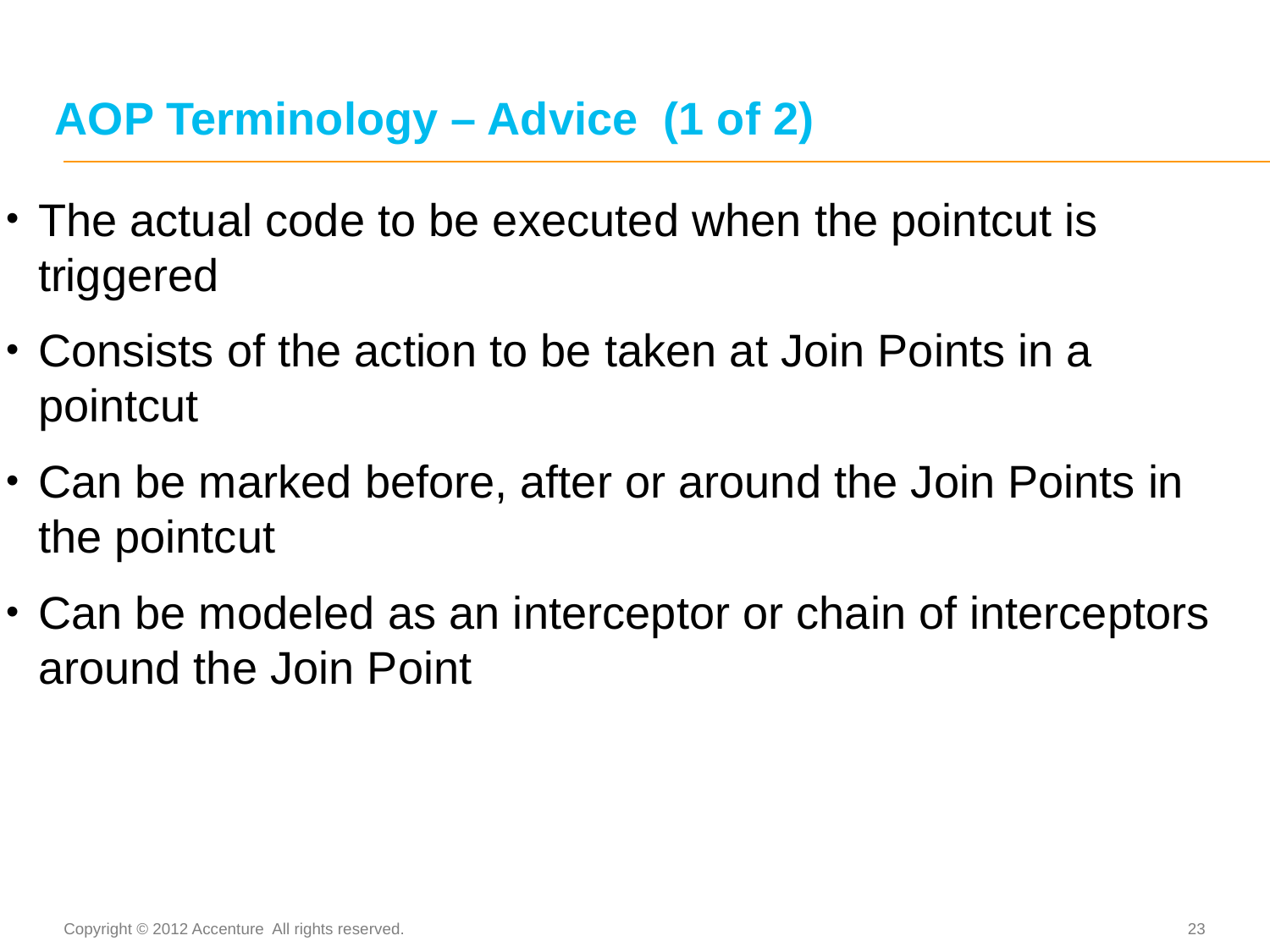

AOP Terminology – Advice  (1 of 2)

The actual code to be executed when the pointcut is triggered
Consists of the action to be taken at Join Points in a pointcut
Can be marked before, after or around the Join Points in the pointcut
Can be modeled as an interceptor or chain of interceptors around the Join Point